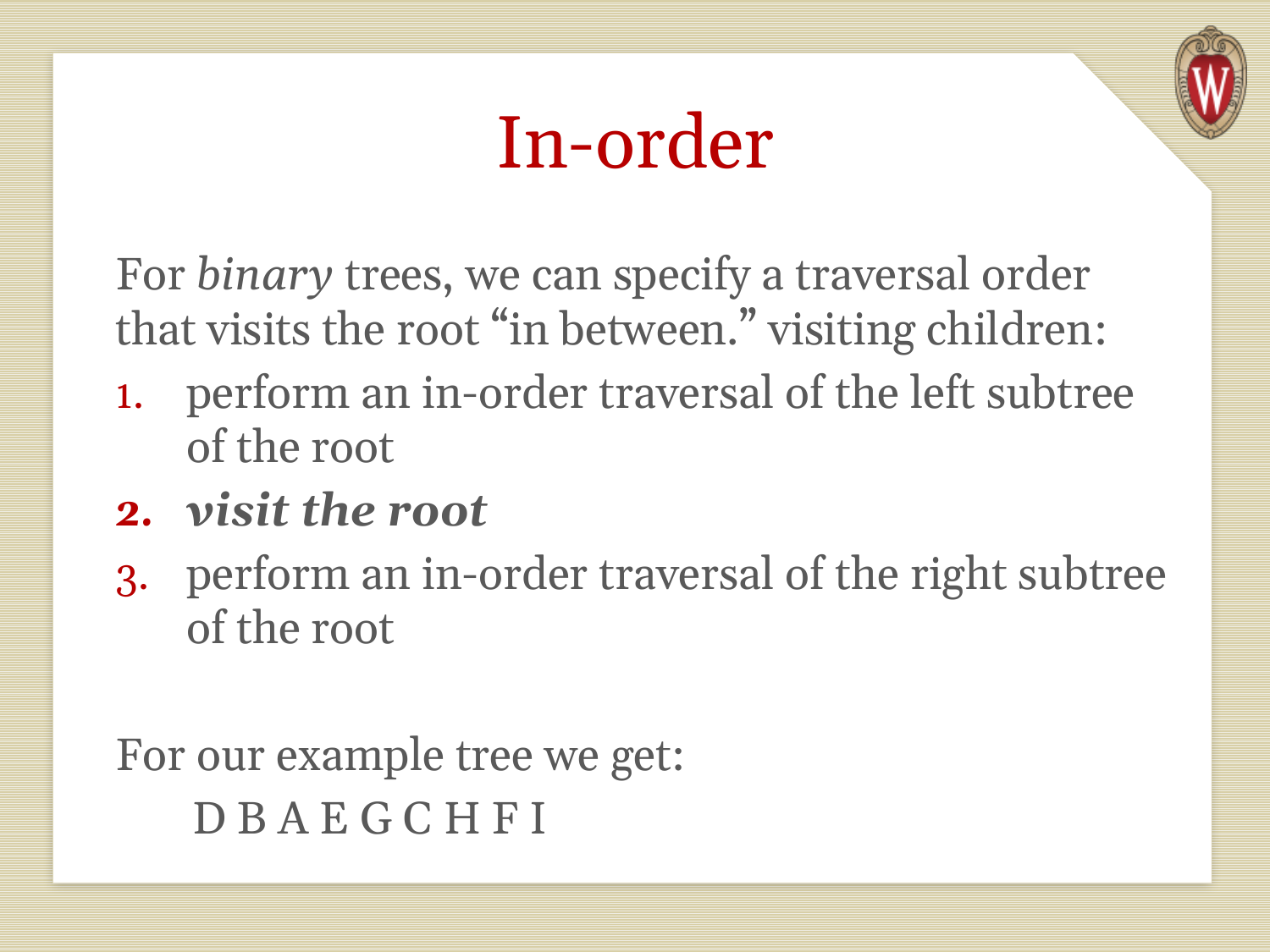

# In-order
For binary trees, we can specify a traversal order that visits the root “in between.” visiting children:
perform an in-order traversal of the left subtree of the root
visit the root
perform an in-order traversal of the right subtree of the root

For our example tree we get:
       D B A E G C H F I